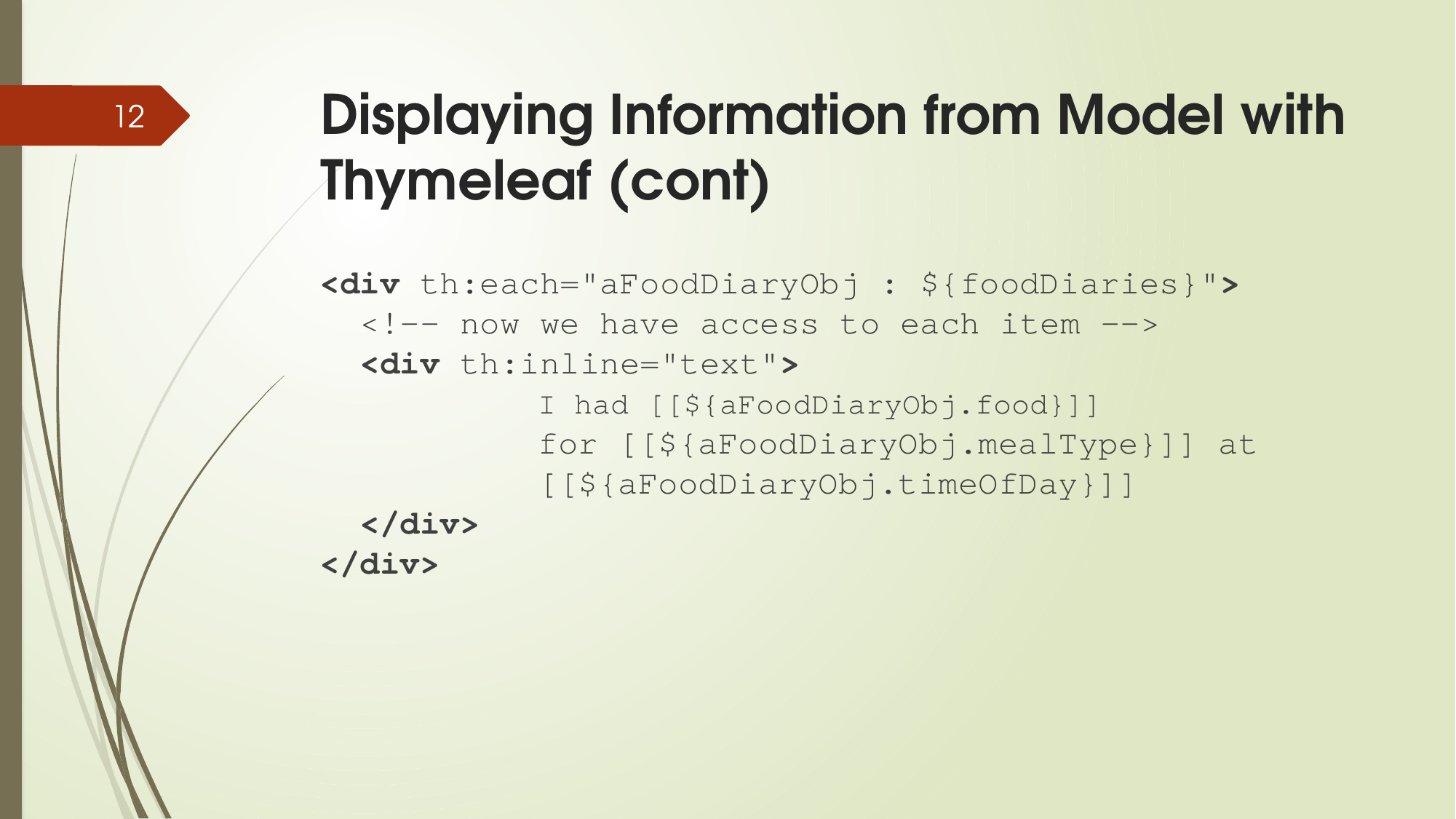

# Displaying Information from Model with Thymeleaf (cont)
12
<div th:each="aFoodDiaryObj : ${foodDiaries}">
  <!-- now we have access to each item -->
  <div th:inline="text">
		I had [[${aFoodDiaryObj.food}]]
		for [[${aFoodDiaryObj.mealType}]] at
		[[${aFoodDiaryObj.timeOfDay}]]
  </div>
</div>